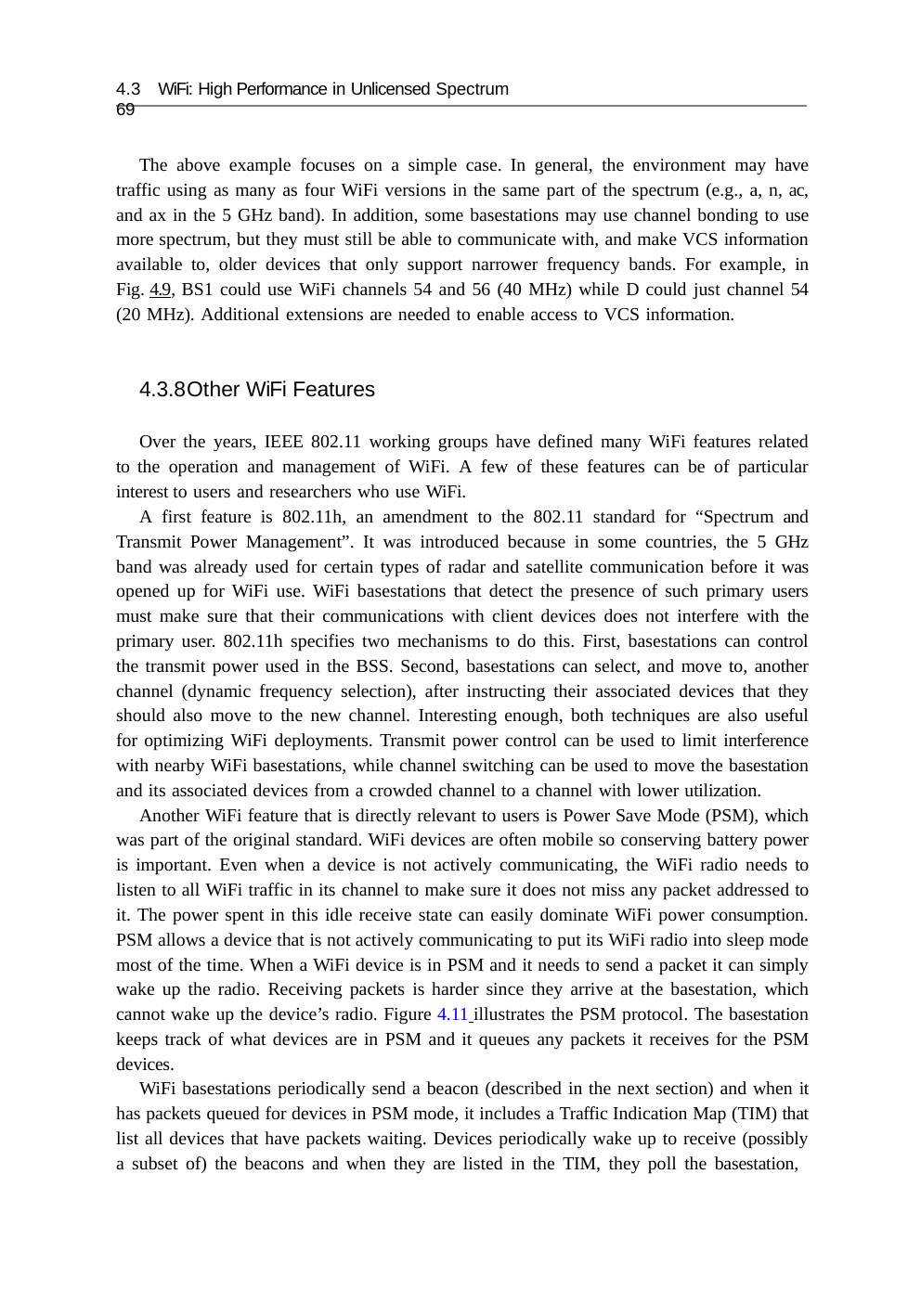

4.3  WiFi: High Performance in Unlicensed Spectrum	69

The above example focuses on a simple case. In general, the environment may have traffic using as many as four WiFi versions in the same part of the spectrum (e.g., a, n, ac, and ax in the 5 GHz band). In addition, some basestations may use channel bonding to use more spectrum, but they must still be able to communicate with, and make VCS information available to, older devices that only support narrower frequency bands. For example, in Fig. 4.9, BS1 could use WiFi channels 54 and 56 (40 MHz) while D could just channel 54 (20 MHz). Additional extensions are needed to enable access to VCS information.

4.3.8	Other WiFi Features

Over the years, IEEE 802.11 working groups have defined many WiFi features related to the operation and management of WiFi. A few of these features can be of particular interest to users and researchers who use WiFi.
A first feature is 802.11h, an amendment to the 802.11 standard for “Spectrum and Transmit Power Management”. It was introduced because in some countries, the 5 GHz band was already used for certain types of radar and satellite communication before it was opened up for WiFi use. WiFi basestations that detect the presence of such primary users must make sure that their communications with client devices does not interfere with the primary user. 802.11h specifies two mechanisms to do this. First, basestations can control the transmit power used in the BSS. Second, basestations can select, and move to, another channel (dynamic frequency selection), after instructing their associated devices that they should also move to the new channel. Interesting enough, both techniques are also useful for optimizing WiFi deployments. Transmit power control can be used to limit interference with nearby WiFi basestations, while channel switching can be used to move the basestation and its associated devices from a crowded channel to a channel with lower utilization.
Another WiFi feature that is directly relevant to users is Power Save Mode (PSM), which was part of the original standard. WiFi devices are often mobile so conserving battery power is important. Even when a device is not actively communicating, the WiFi radio needs to listen to all WiFi traffic in its channel to make sure it does not miss any packet addressed to it. The power spent in this idle receive state can easily dominate WiFi power consumption. PSM allows a device that is not actively communicating to put its WiFi radio into sleep mode most of the time. When a WiFi device is in PSM and it needs to send a packet it can simply wake up the radio. Receiving packets is harder since they arrive at the basestation, which cannot wake up the device’s radio. Figure 4.11 illustrates the PSM protocol. The basestation keeps track of what devices are in PSM and it queues any packets it receives for the PSM devices.
WiFi basestations periodically send a beacon (described in the next section) and when it has packets queued for devices in PSM mode, it includes a Traffic Indication Map (TIM) that list all devices that have packets waiting. Devices periodically wake up to receive (possibly a subset of) the beacons and when they are listed in the TIM, they poll the basestation,